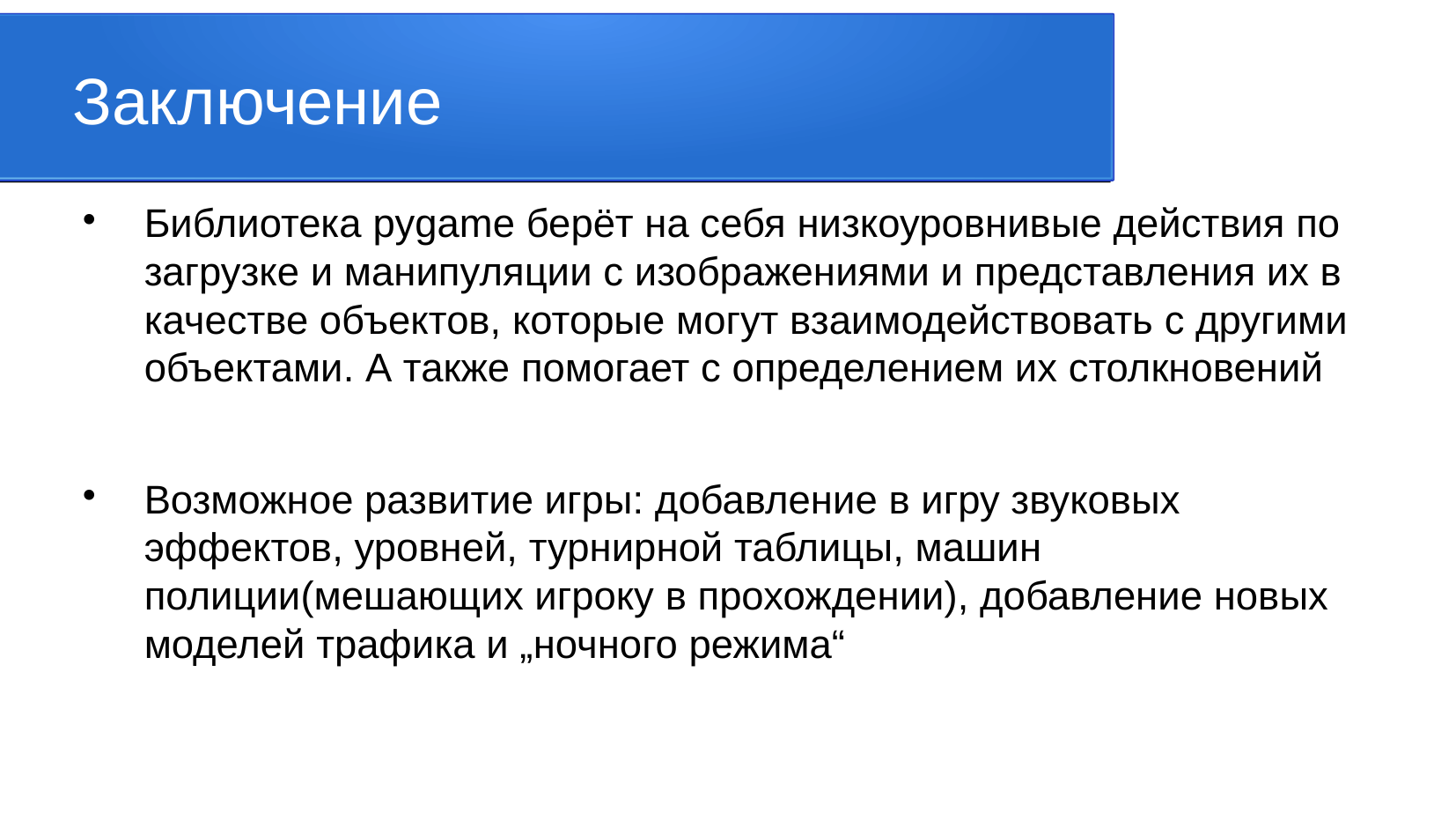

Заключение
Библиотека pygame берёт на себя низкоуровнивые действия по загрузке и манипуляции с изображениями и представления их в качестве объектов, которые могут взаимодействовать с другими объектами. А также помогает с определением их столкновений

Возможное развитие игры: добавление в игру звуковых эффектов, уровней, турнирной таблицы, машин полиции(мешающих игроку в прохождении), добавление новых моделей трафика и „ночного режима“